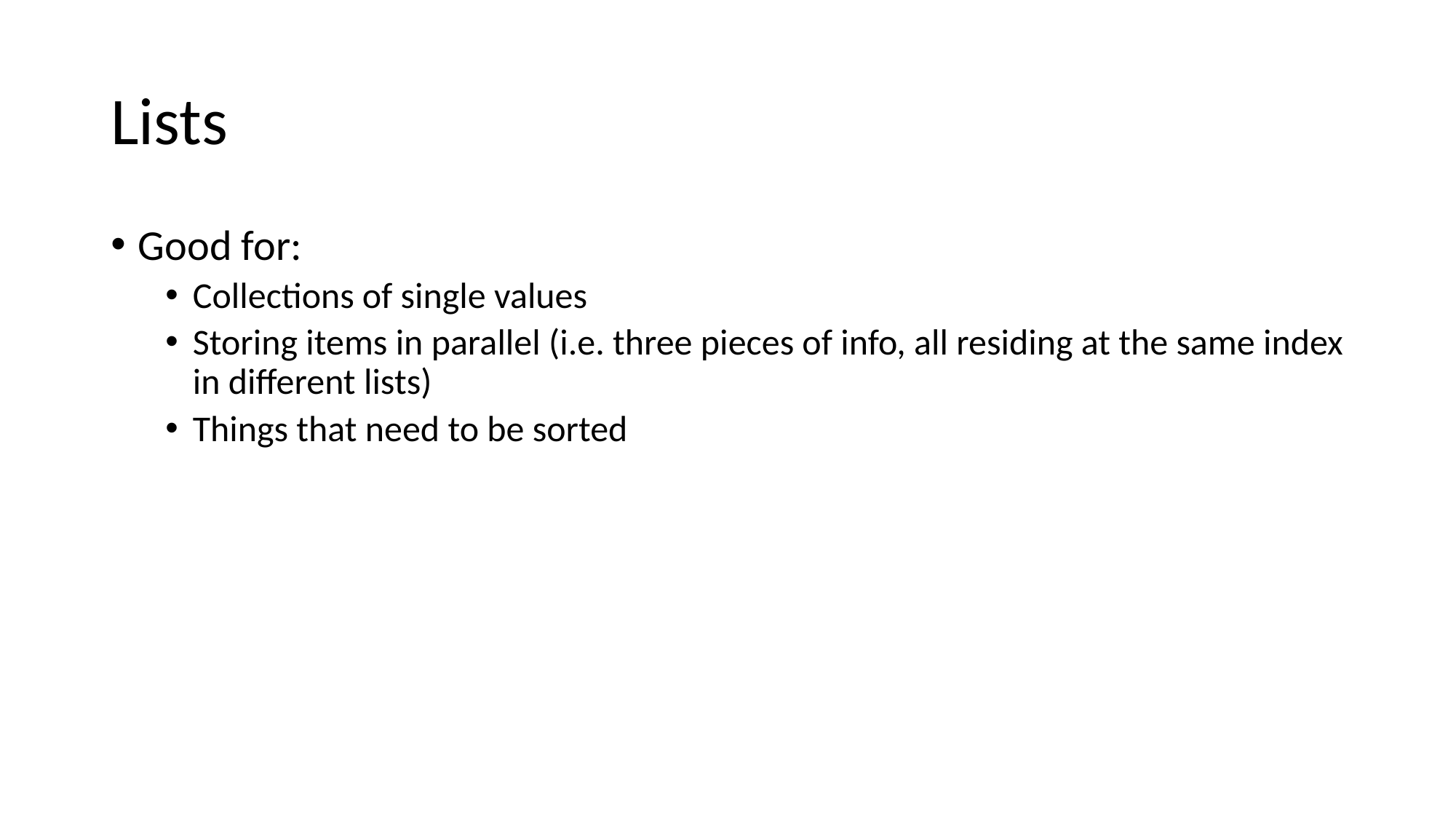

# Lists
Good for:
Collections of single values
Storing items in parallel (i.e. three pieces of info, all residing at the same index in different lists)
Things that need to be sorted